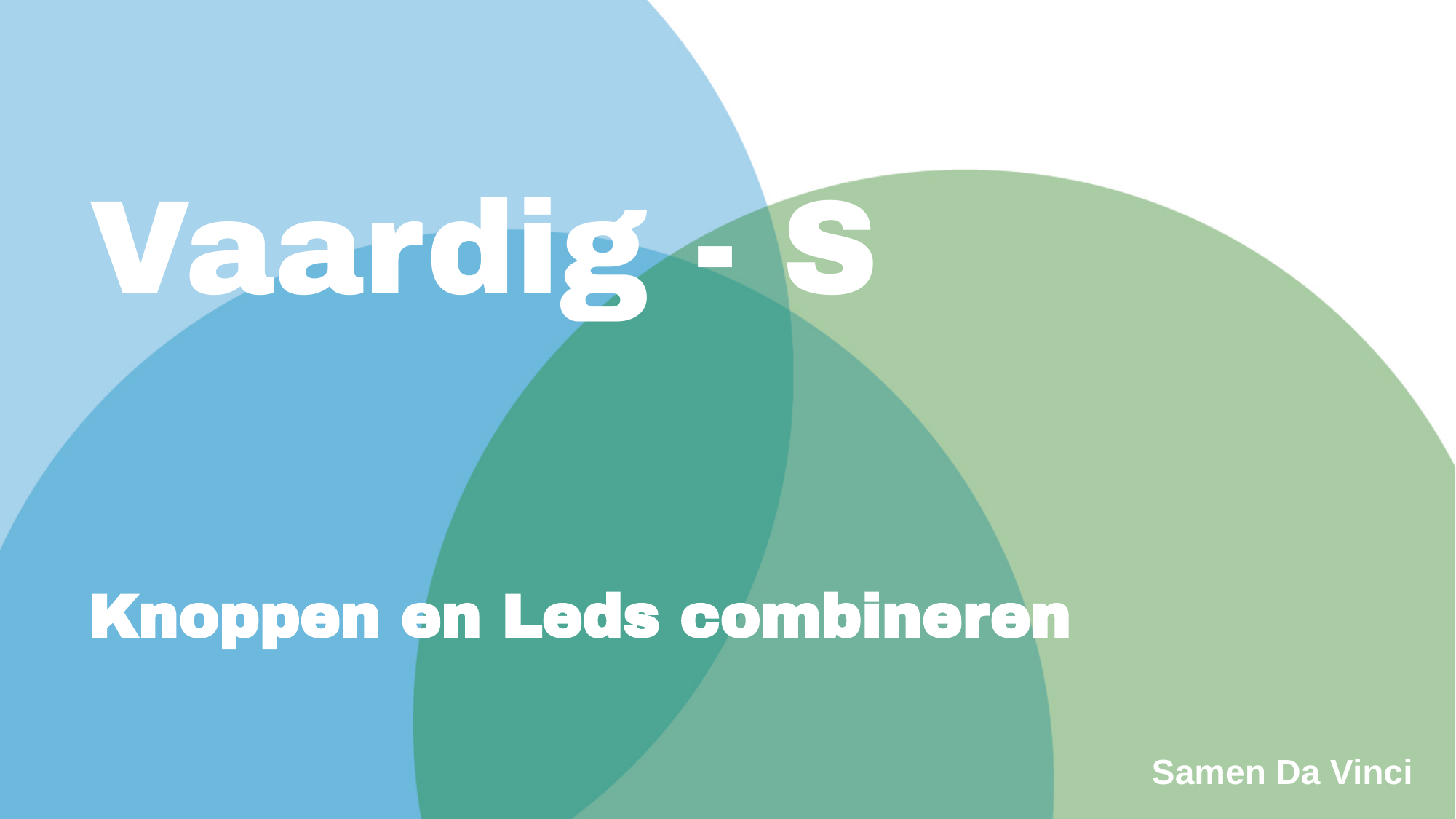

# Vaardig - S Knoppen en Leds combineren
Samen Da Vinci